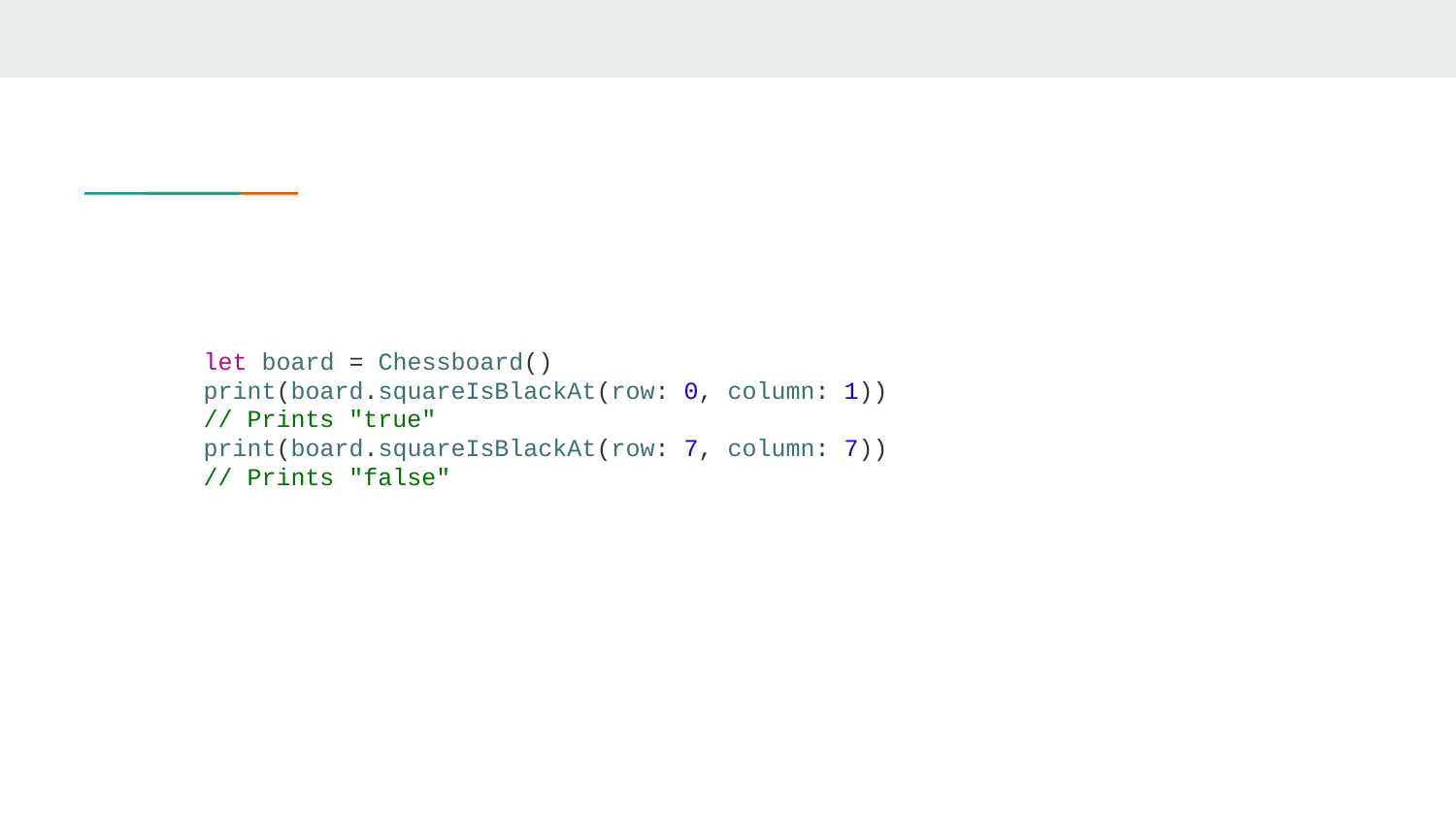

#
let board = Chessboard()
print(board.squareIsBlackAt(row: 0, column: 1))
// Prints "true"
print(board.squareIsBlackAt(row: 7, column: 7))
// Prints "false"